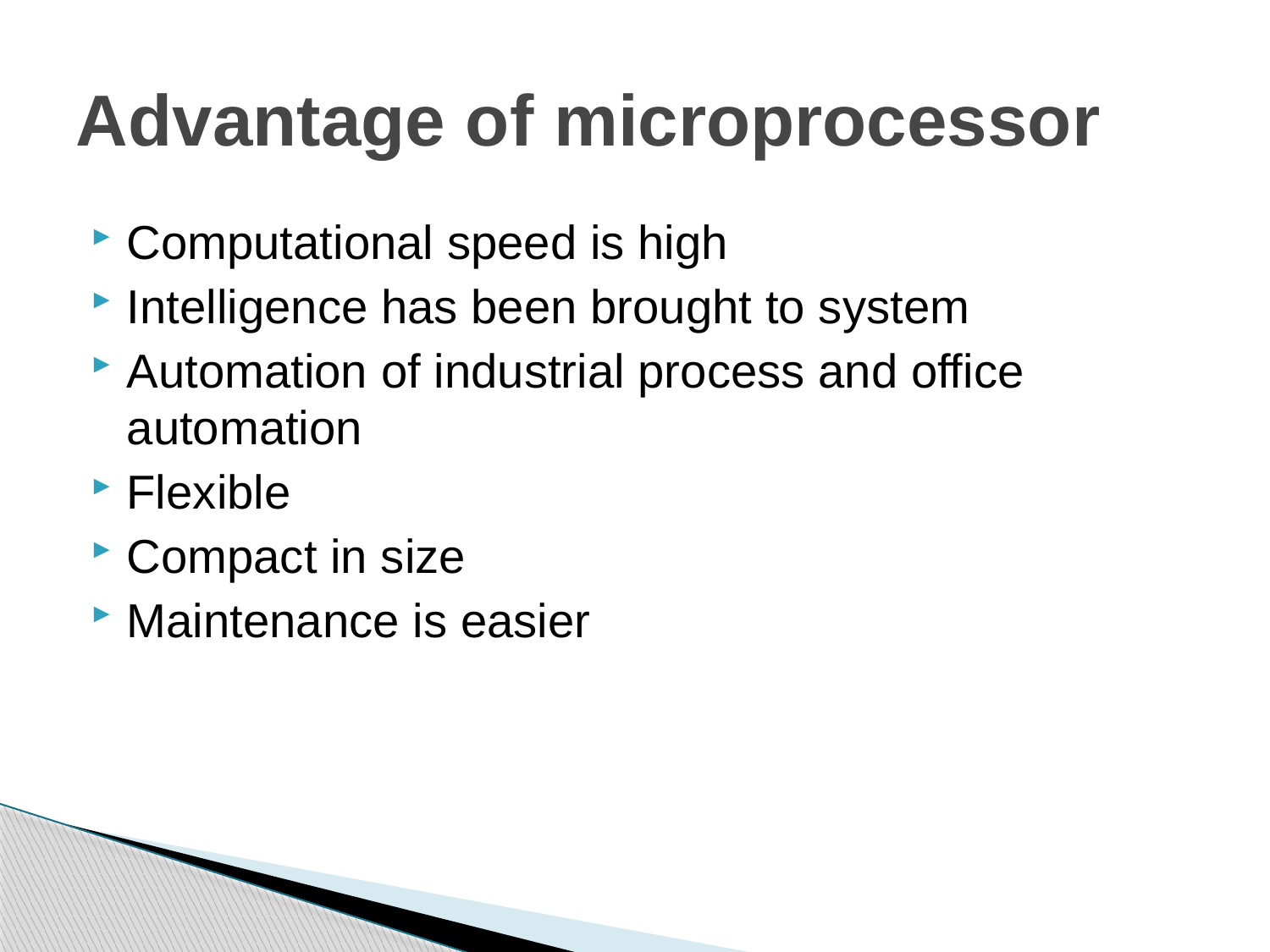

# Advantage of microprocessor
Computational speed is high
Intelligence has been brought to system
Automation of industrial process and office automation
Flexible
Compact in size
Maintenance is easier